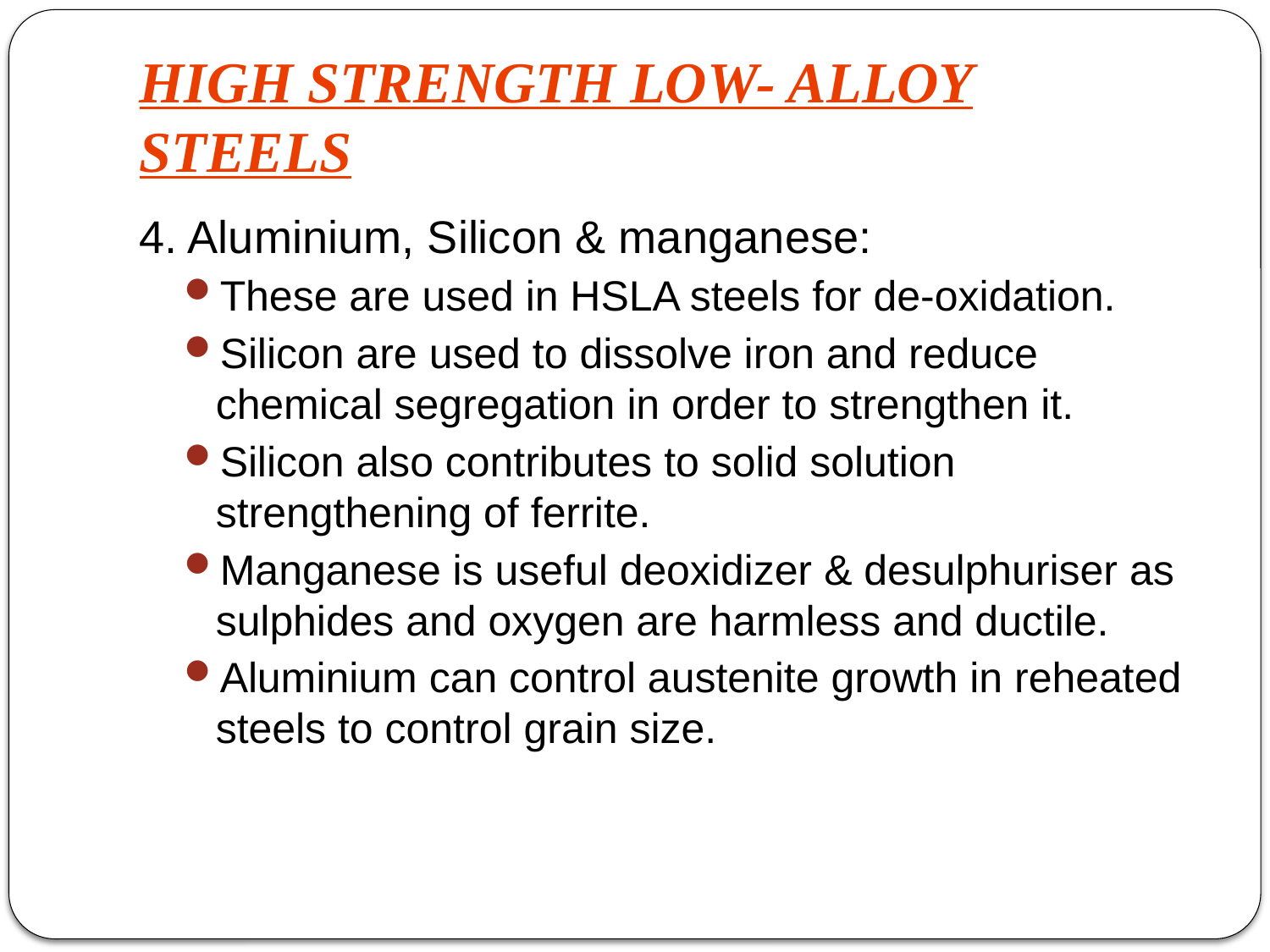

# HIGH STRENGTH LOW- ALLOY STEELS
4. Aluminium, Silicon & manganese:
These are used in HSLA steels for de-oxidation.
Silicon are used to dissolve iron and reduce chemical segregation in order to strengthen it.
Silicon also contributes to solid solution strengthening of ferrite.
Manganese is useful deoxidizer & desulphuriser as sulphides and oxygen are harmless and ductile.
Aluminium can control austenite growth in reheated steels to control grain size.